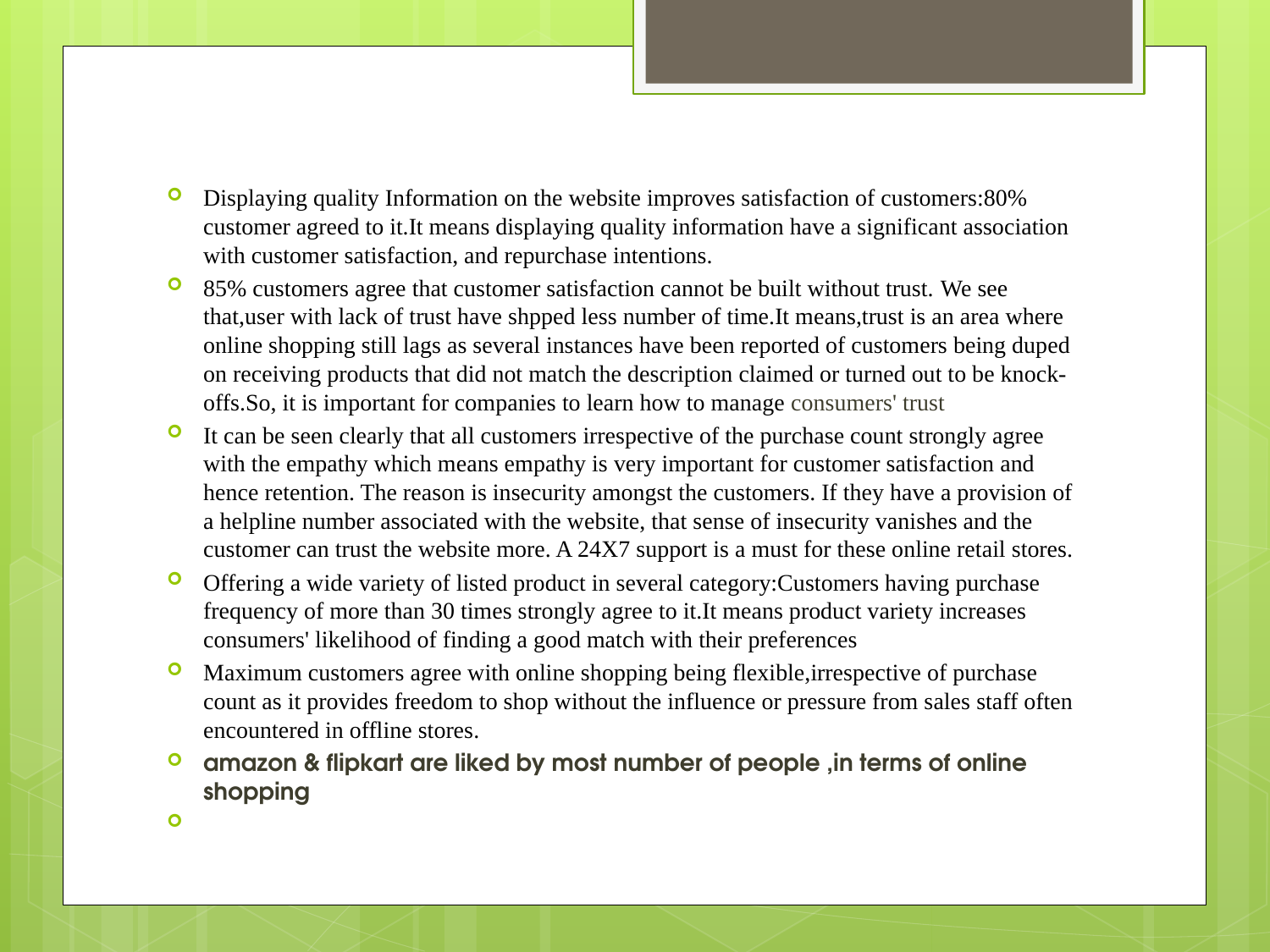

Displaying quality Information on the website improves satisfaction of customers:80% customer agreed to it.It means displaying quality information have a significant association with customer satisfaction, and repurchase intentions.
85% customers agree that customer satisfaction cannot be built without trust. We see that,user with lack of trust have shpped less number of time.It means,trust is an area where online shopping still lags as several instances have been reported of customers being duped on receiving products that did not match the description claimed or turned out to be knock-offs.So, it is important for companies to learn how to manage consumers' trust
It can be seen clearly that all customers irrespective of the purchase count strongly agree with the empathy which means empathy is very important for customer satisfaction and hence retention. The reason is insecurity amongst the customers. If they have a provision of a helpline number associated with the website, that sense of insecurity vanishes and the customer can trust the website more. A 24X7 support is a must for these online retail stores.
Offering a wide variety of listed product in several category:Customers having purchase frequency of more than 30 times strongly agree to it.It means product variety increases consumers' likelihood of finding a good match with their preferences
Maximum customers agree with online shopping being flexible,irrespective of purchase count as it provides freedom to shop without the influence or pressure from sales staff often encountered in offline stores.
amazon & flipkart are liked by most number of people ,in terms of online shopping